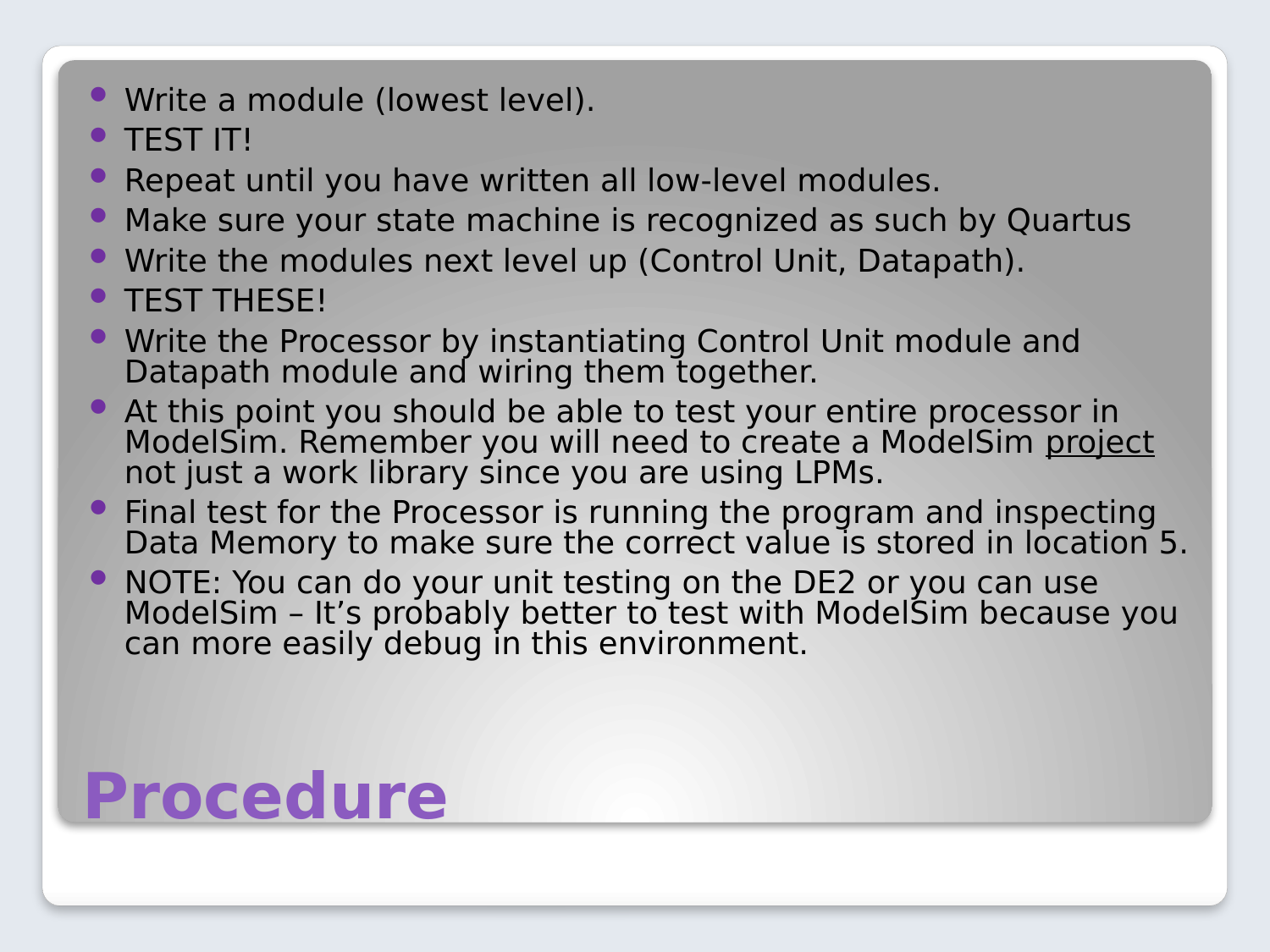

Write a module (lowest level).
TEST IT!
Repeat until you have written all low-level modules.
Make sure your state machine is recognized as such by Quartus
Write the modules next level up (Control Unit, Datapath).
TEST THESE!
Write the Processor by instantiating Control Unit module and Datapath module and wiring them together.
At this point you should be able to test your entire processor in ModelSim. Remember you will need to create a ModelSim project not just a work library since you are using LPMs.
Final test for the Processor is running the program and inspecting Data Memory to make sure the correct value is stored in location 5.
NOTE: You can do your unit testing on the DE2 or you can use ModelSim – It’s probably better to test with ModelSim because you can more easily debug in this environment.
# Procedure